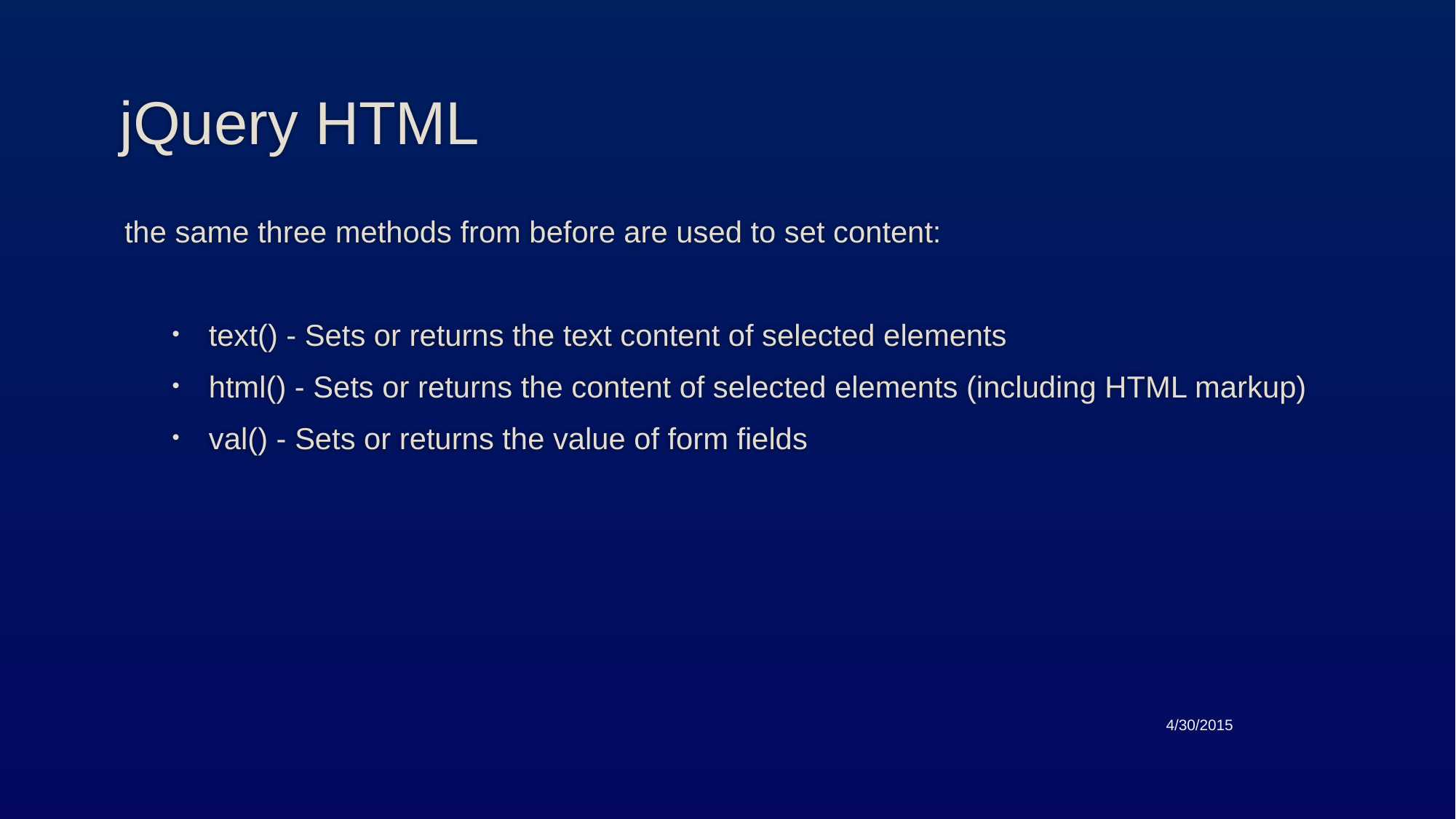

# jQuery HTML
the same three methods from before are used to set content:

text() - Sets or returns the text content of selected elements
html() - Sets or returns the content of selected elements (including HTML markup)
val() - Sets or returns the value of form fields

4/30/2015